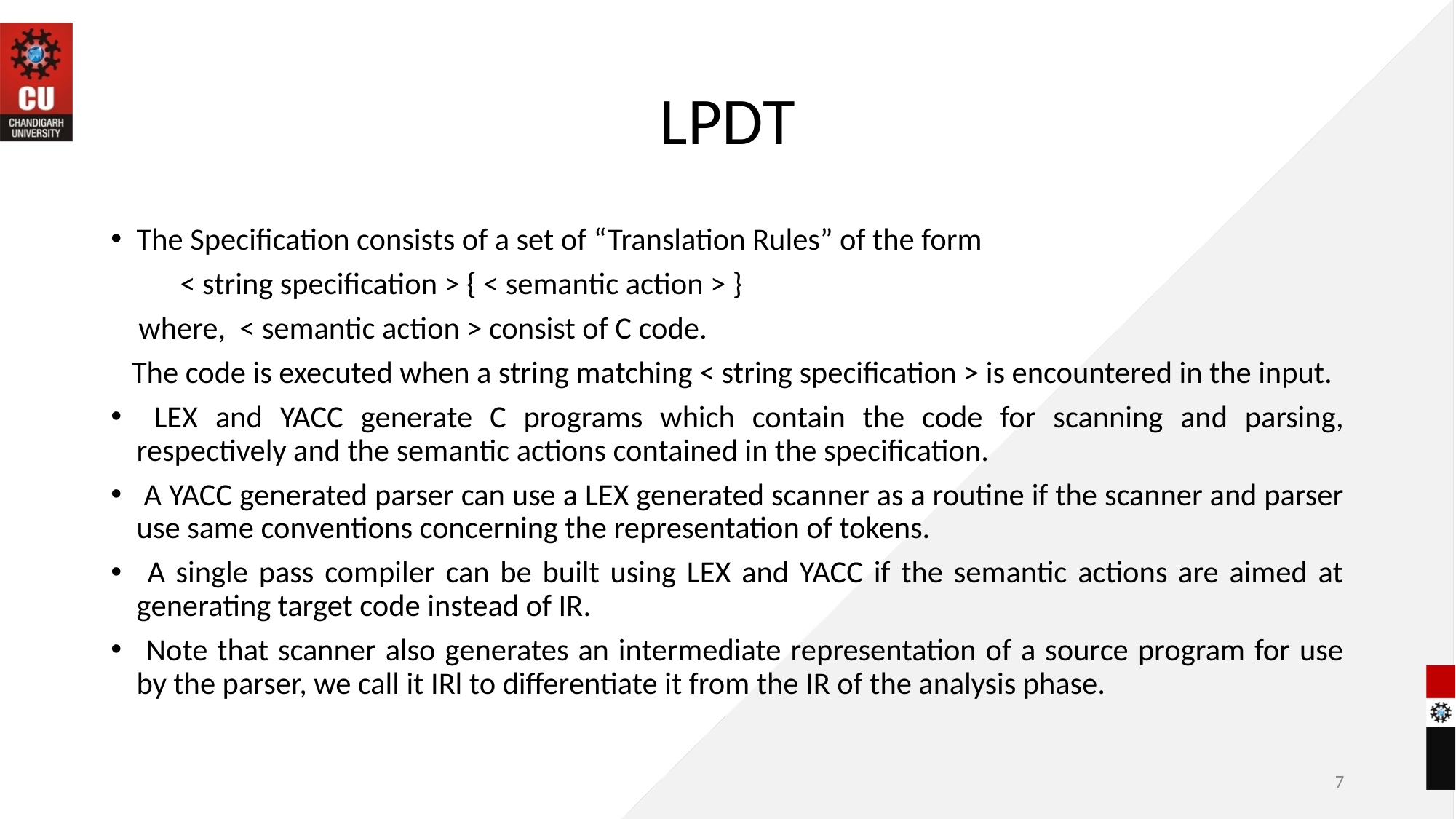

# LPDT
The Specification consists of a set of “Translation Rules” of the form
          < string specification > { < semantic action > }
    where,  < semantic action > consist of C code.
   The code is executed when a string matching < string specification > is encountered in the input.
 LEX and YACC generate C programs which contain the code for scanning and parsing, respectively and the semantic actions contained in the specification.
 A YACC generated parser can use a LEX generated scanner as a routine if the scanner and parser use same conventions concerning the representation of tokens.
 A single pass compiler can be built using LEX and YACC if the semantic actions are aimed at generating target code instead of IR.
 Note that scanner also generates an intermediate representation of a source program for use by the parser, we call it IRl to differentiate it from the IR of the analysis phase.
7